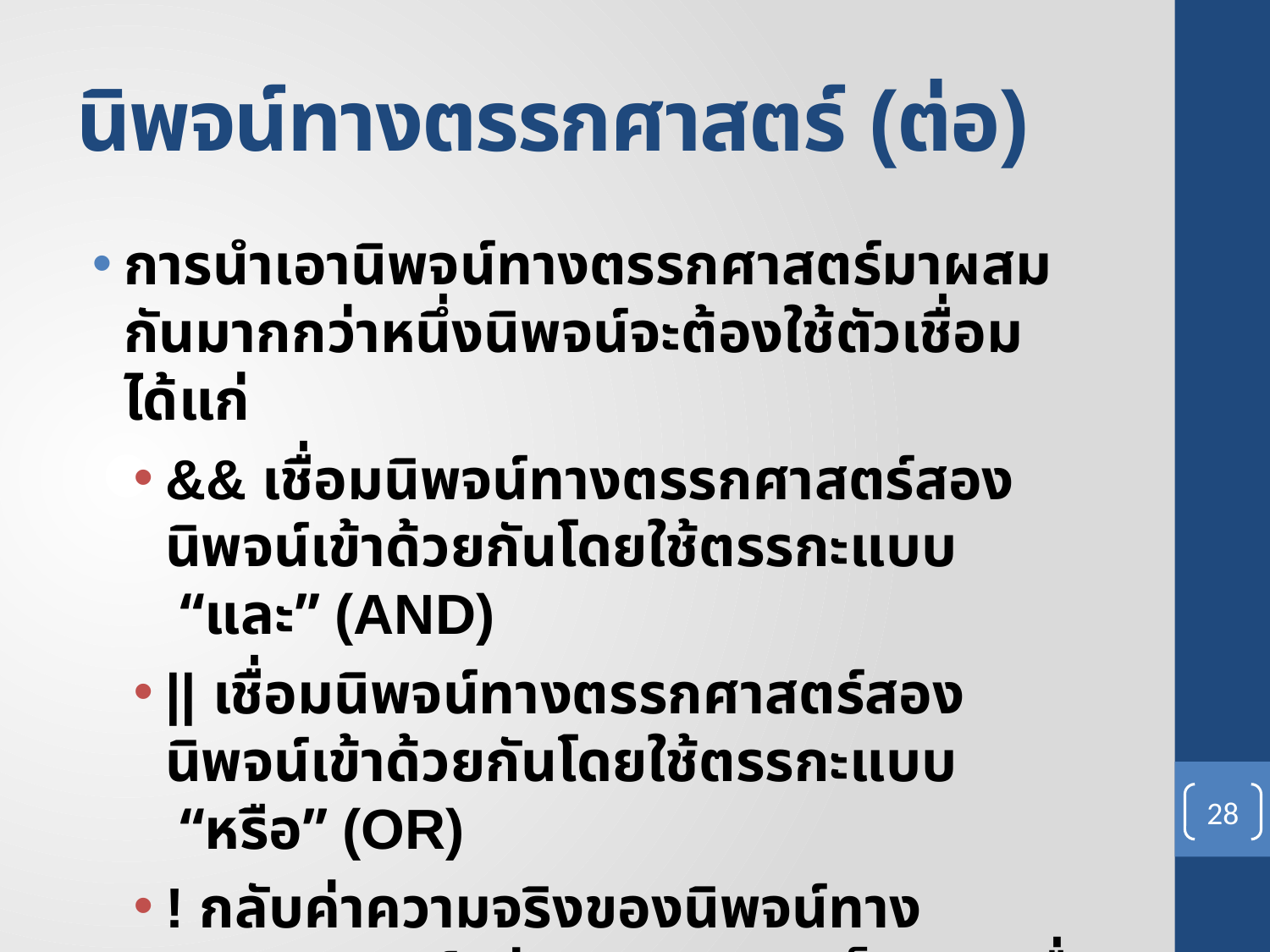

# นิพจน์ทางตรรกศาสตร์ (ต่อ)
การนำเอานิพจน์ทางตรรกศาสตร์มาผสมกันมากกว่าหนึ่งนิพจน์จะต้องใช้ตัวเชื่อม ได้แก่
&& เชื่อมนิพจน์ทางตรรกศาสตร์สองนิพจน์เข้าด้วยกันโดยใช้ตรรกะแบบ “และ” (AND)
|| เชื่อมนิพจน์ทางตรรกศาสตร์สองนิพจน์เข้าด้วยกันโดยใช้ตรรกะแบบ “หรือ” (OR)
! กลับค่าความจริงของนิพจน์ทางตรรกศาสตร์ เช่น !(x==1) จะเป็นจริงเมื่อตัวแปร x มีค่าไม่เท่ากับ 1
28